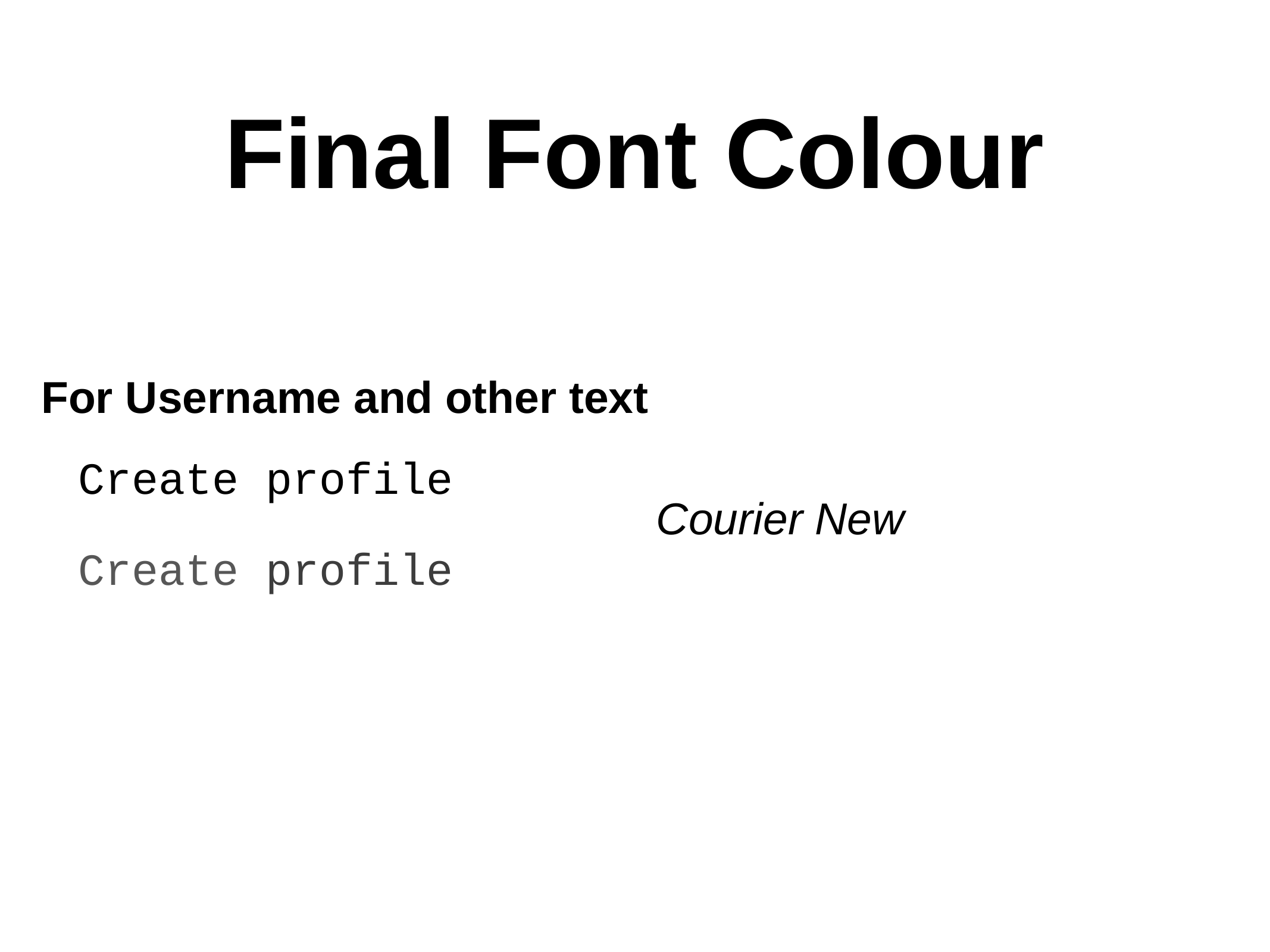

# Final Font Colour
For Username and other text
Create profile
Courier New
Create profile